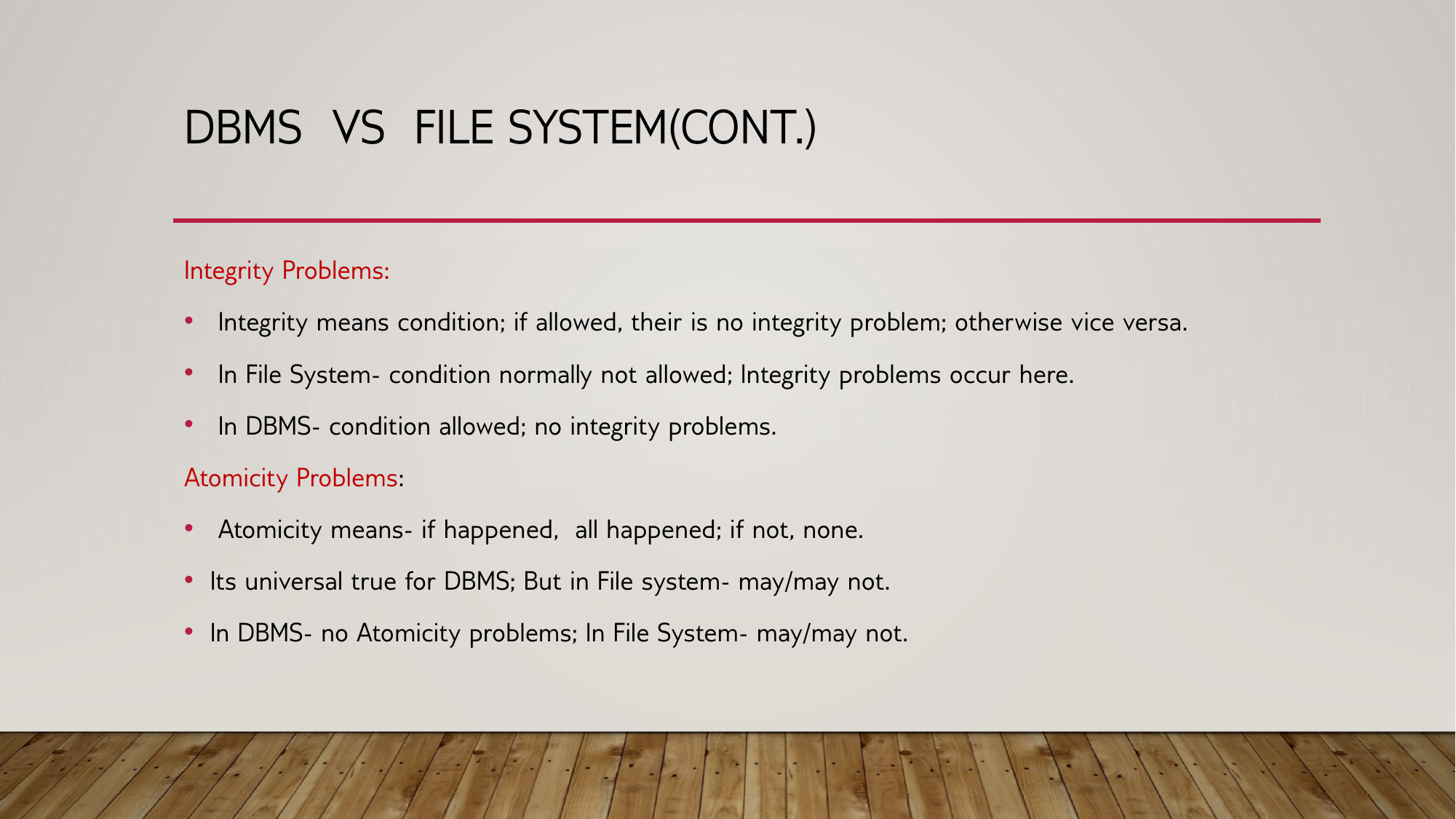

# DBMS  VS  FILE SYSTEM(cont.)
Integrity Problems:
 Integrity means condition; if allowed, their is no integrity problem; otherwise vice versa.
 In File System- condition normally not allowed; Integrity problems occur here.
 In DBMS- condition allowed; no integrity problems.
Atomicity Problems:
 Atomicity means- if happened,  all happened; if not, none.
Its universal true for DBMS; But in File system- may/may not.
In DBMS- no Atomicity problems; In File System- may/may not.